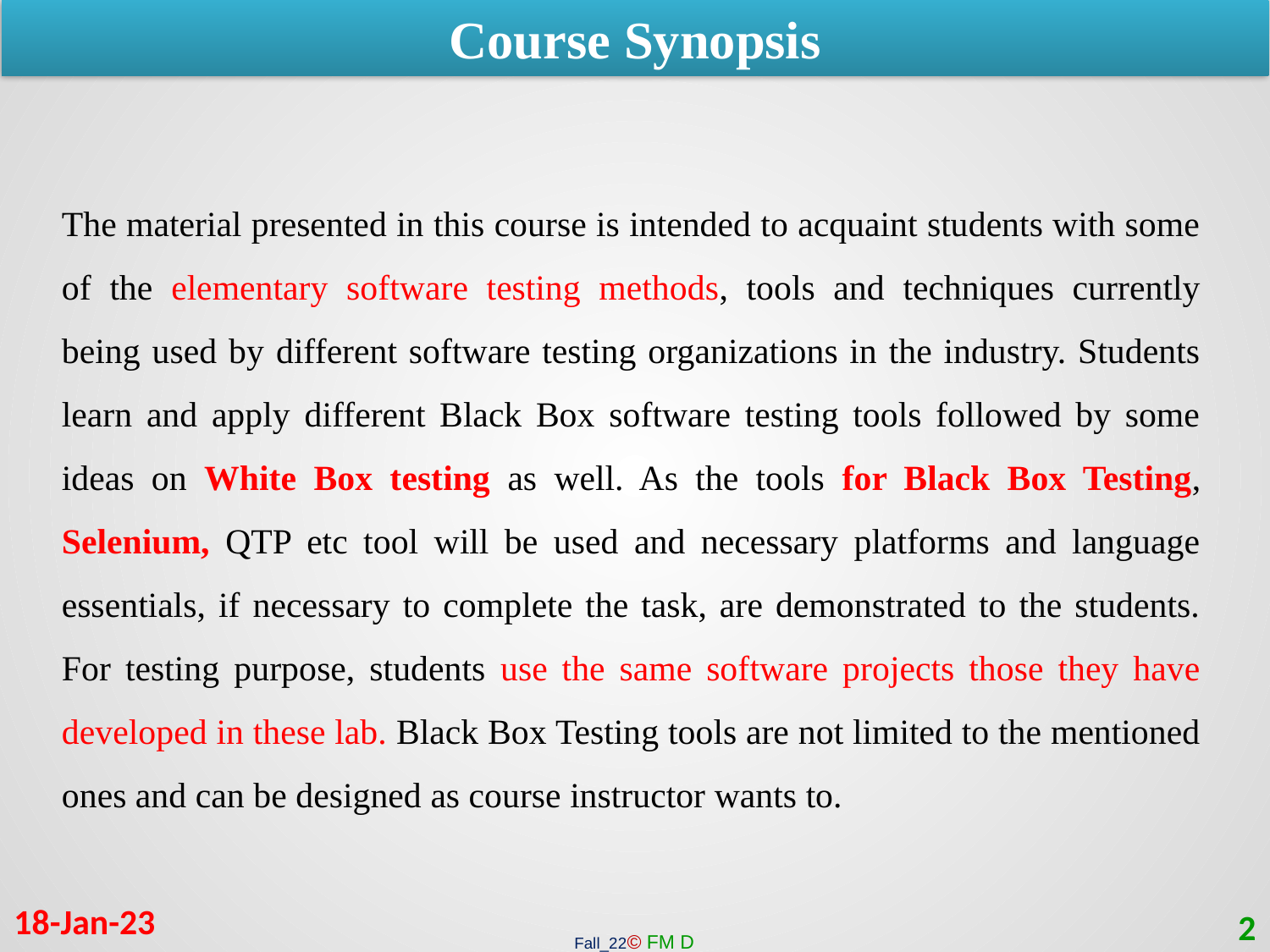

Course Synopsis

The material presented in this course is intended to acquaint students with some of the elementary software testing methods, tools and techniques currently being used by different software testing organizations in the industry. Students learn and apply different Black Box software testing tools followed by some ideas on White Box testing as well. As the tools for Black Box Testing, Selenium, QTP etc tool will be used and necessary platforms and language essentials, if necessary to complete the task, are demonstrated to the students. For testing purpose, students use the same software projects those they have developed in these lab. Black Box Testing tools are not limited to the mentioned ones and can be designed as course instructor wants to.
18-Jan-23
2